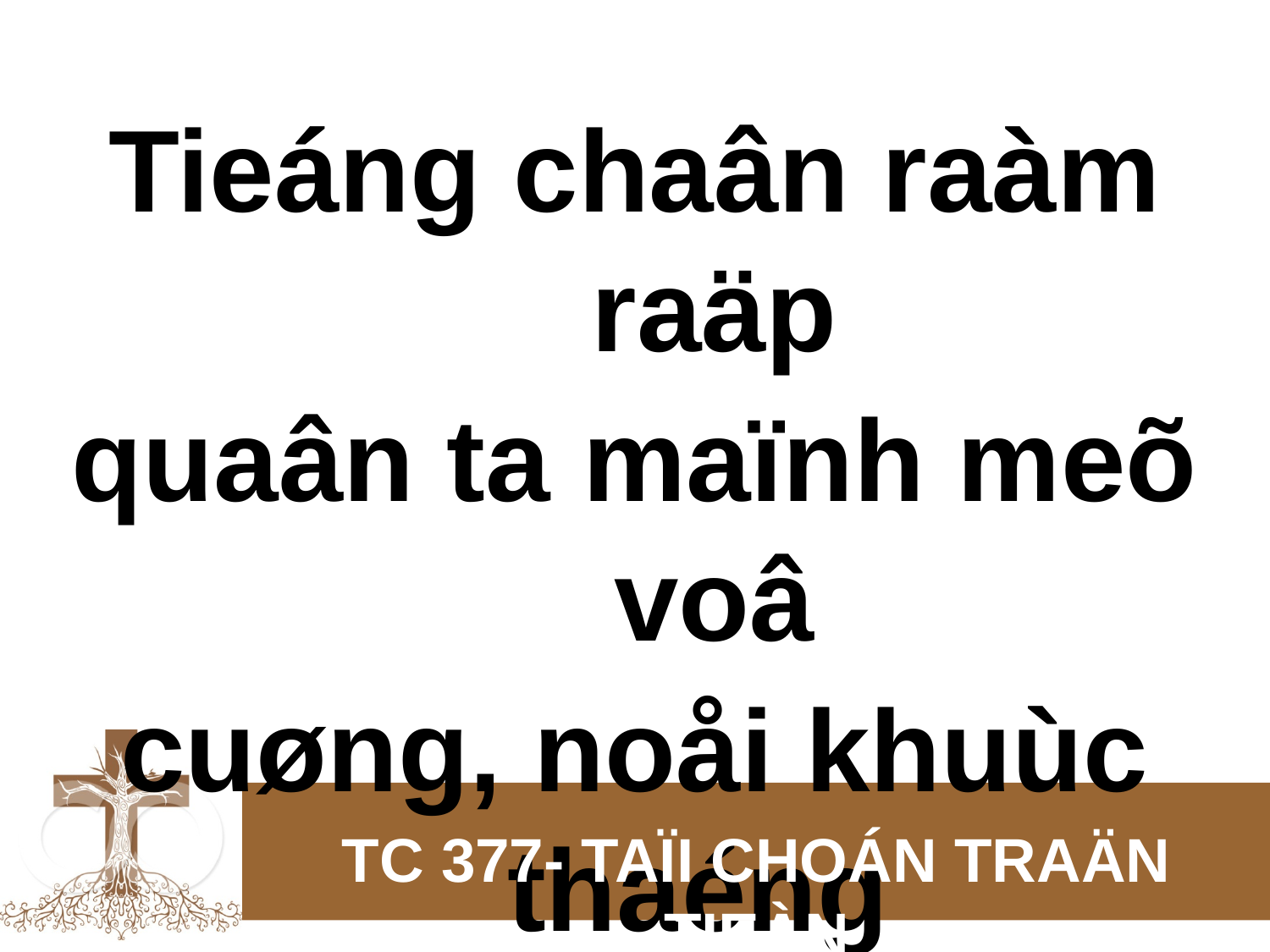

Tieáng chaân raàm raäp
quaân ta maïnh meõ voâ
cuøng, noåi khuùc thaéng
ca nôi taän trung.
TC 377- TAÏI CHOÁN TRAÄN TIEÀN